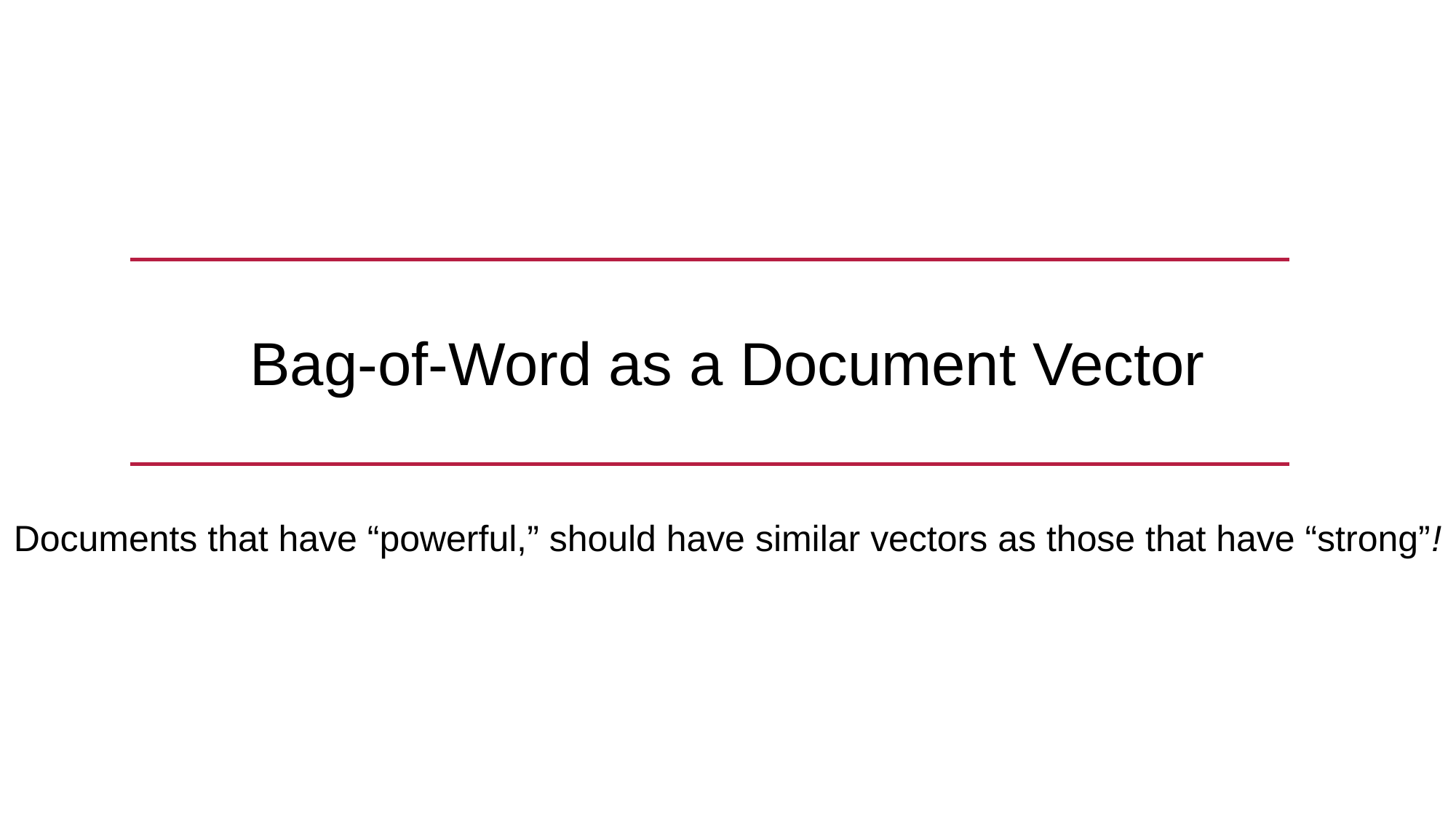

Bag-of-Word as a Document Vector
Documents that have “powerful,” should have similar vectors as those that have “strong”!